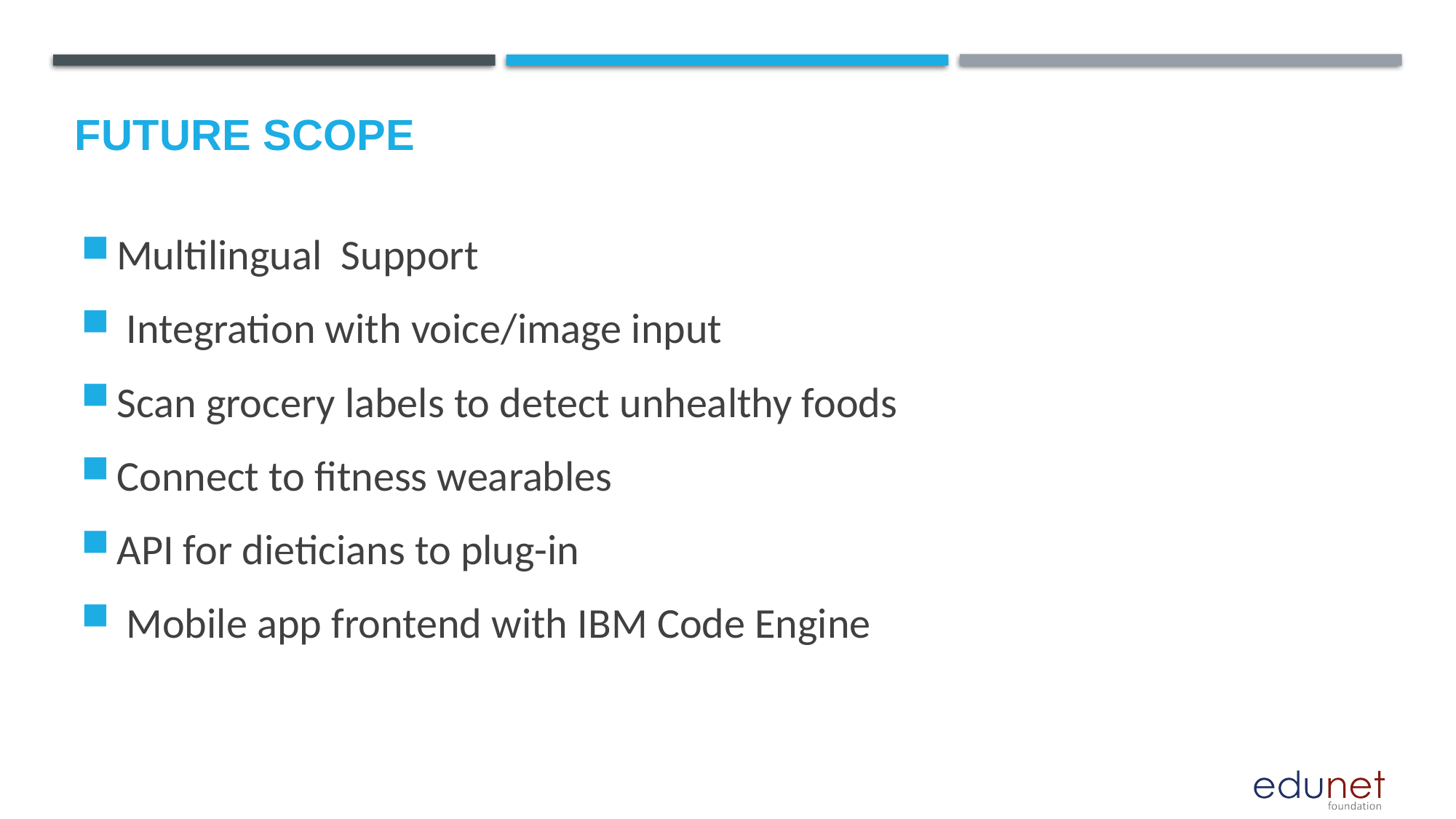

Future scope
Multilingual  Support
 Integration with voice/image input
Scan grocery labels to detect unhealthy foods
Connect to fitness wearables
API for dieticians to plug-in
 Mobile app frontend with IBM Code Engine